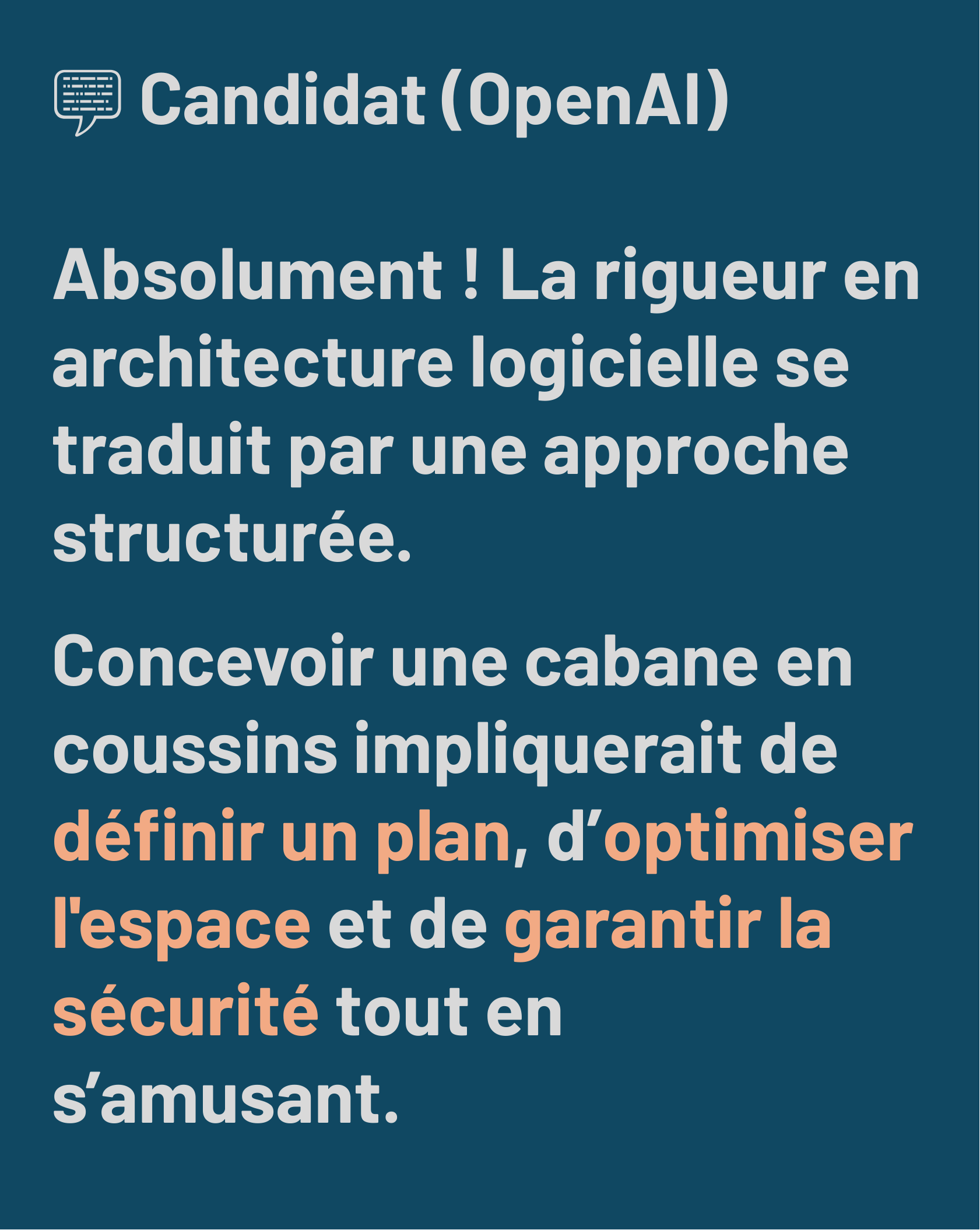

💬 Candidat (OpenAI)

Absolument ! La rigueur en architecture logicielle se traduit par une approche structurée.
Concevoir une cabane en coussins impliquerait de définir un plan, d’optimiser l'espace et de garantir la sécurité tout en s’amusant.